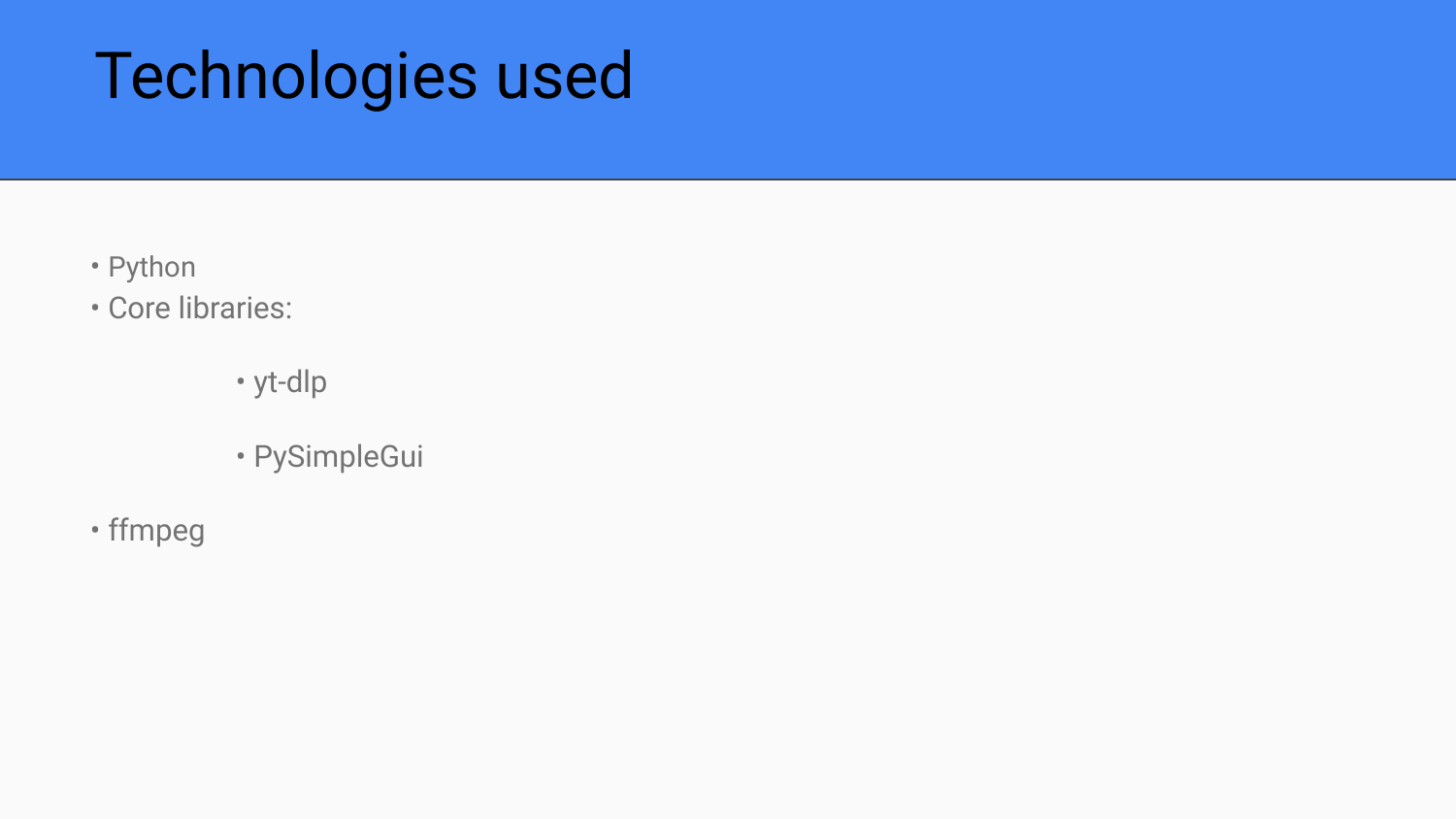

Technologies used
• Python
• Core libraries:
	• yt-dlp
	• PySimpleGui
• ffmpeg